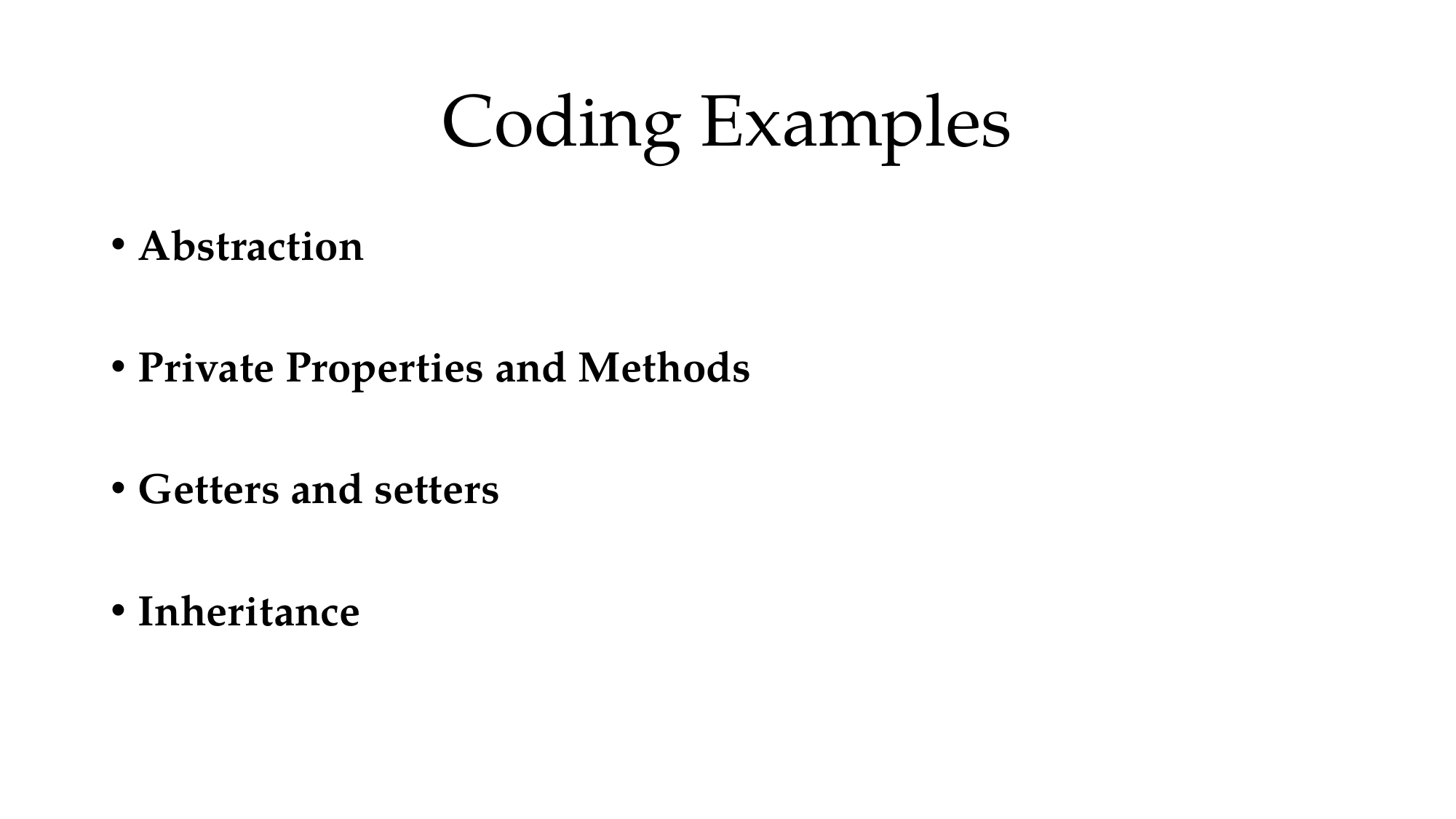

# Coding Examples
Abstraction

Private Properties and Methods

Getters and setters

Inheritance